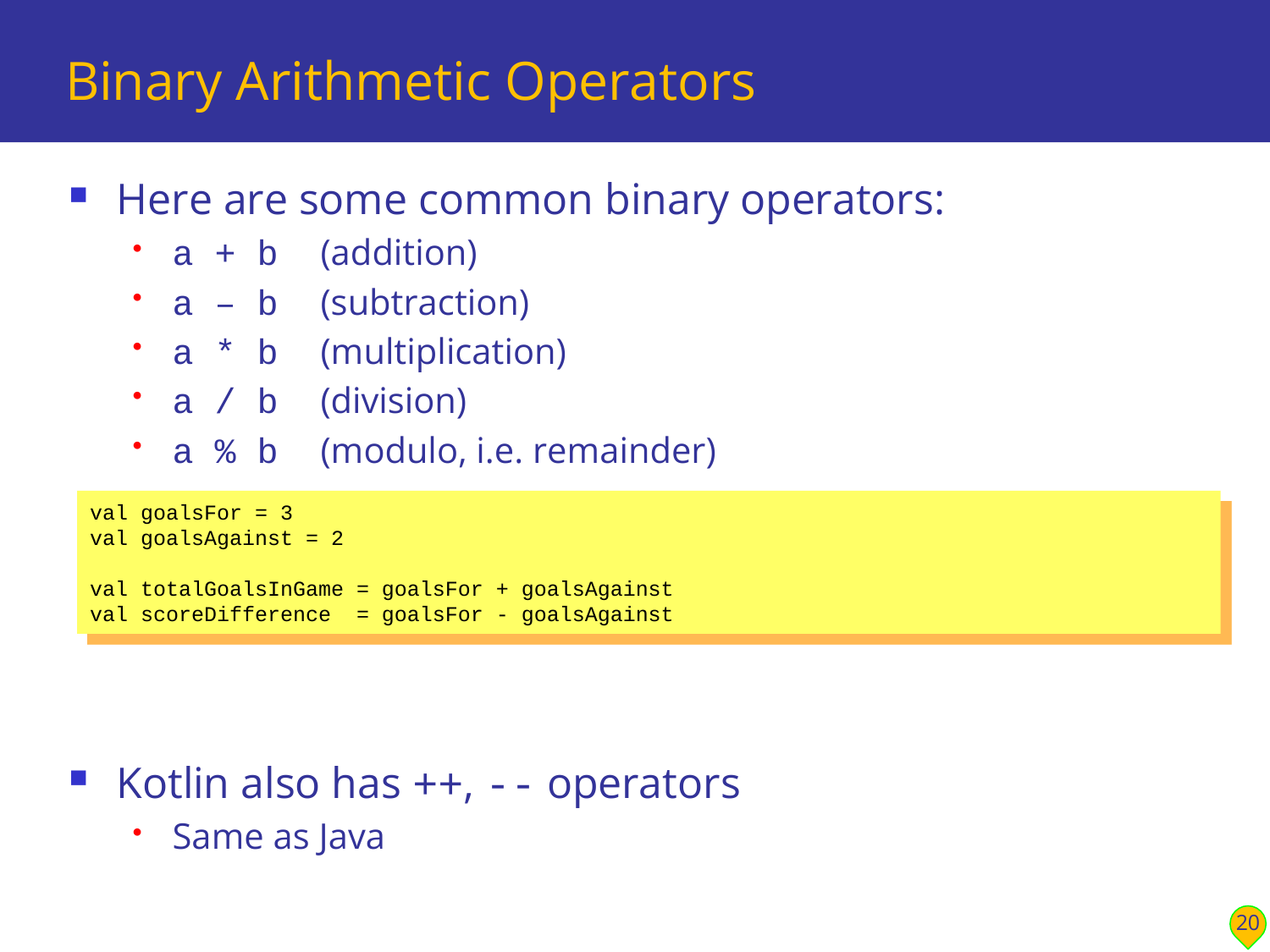

# Binary Arithmetic Operators
Here are some common binary operators:
a + b  (addition)
a – b  (subtraction)
a * b  (multiplication)
a / b  (division)
a % b  (modulo, i.e. remainder)

Kotlin also has ++, -- operators
Same as Java
val goalsFor = 3
val goalsAgainst = 2

val totalGoalsInGame = goalsFor + goalsAgainst
val scoreDifference  = goalsFor - goalsAgainst
20